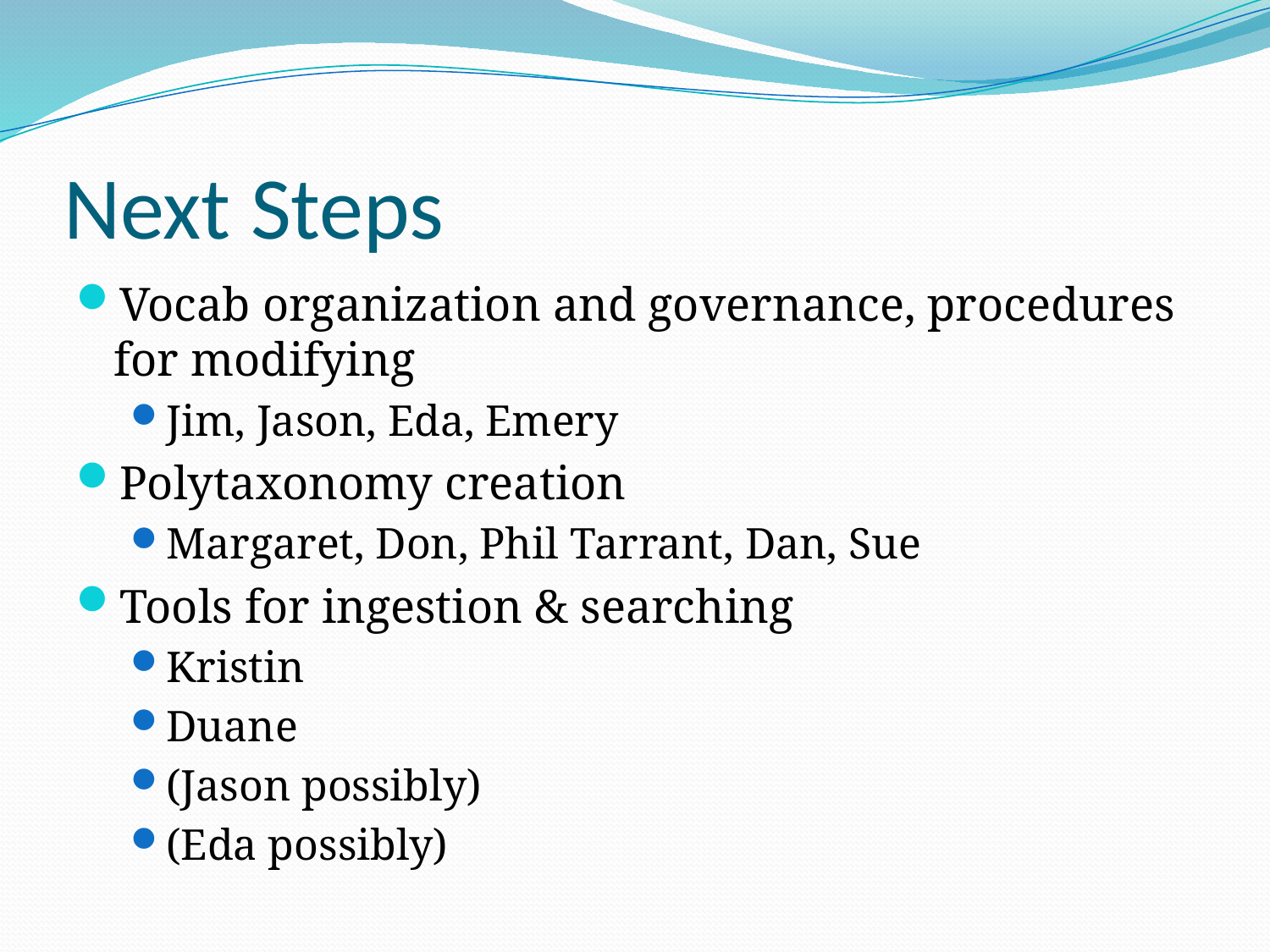

# Next Steps
Vocab organization and governance, procedures for modifying
Jim, Jason, Eda, Emery
Polytaxonomy creation
Margaret, Don, Phil Tarrant, Dan, Sue
Tools for ingestion & searching
Kristin
Duane
(Jason possibly)
(Eda possibly)